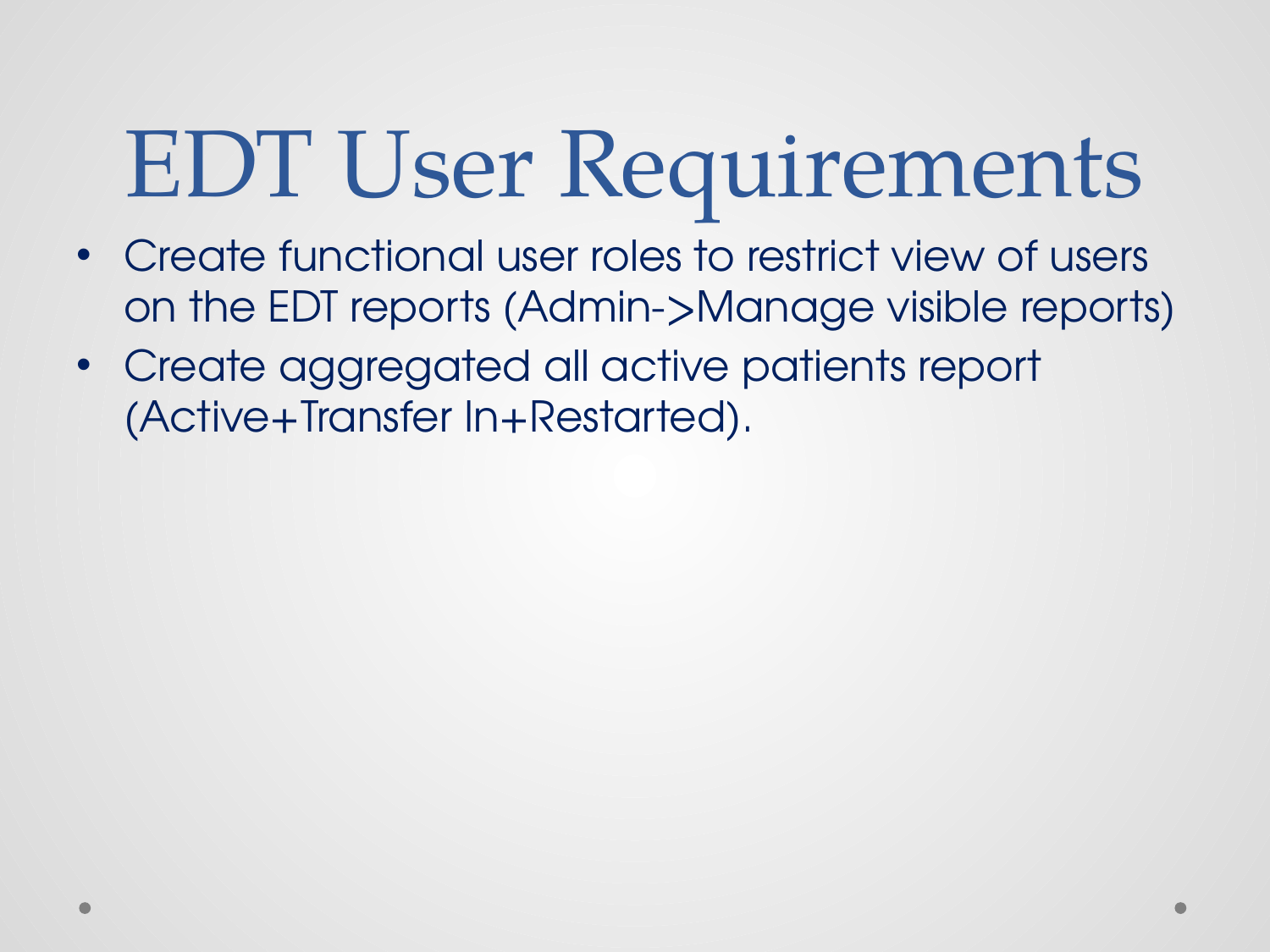

# EDT User Requirements
Create functional user roles to restrict view of users on the EDT reports (Admin->Manage visible reports)
Create aggregated all active patients report (Active+Transfer In+Restarted).